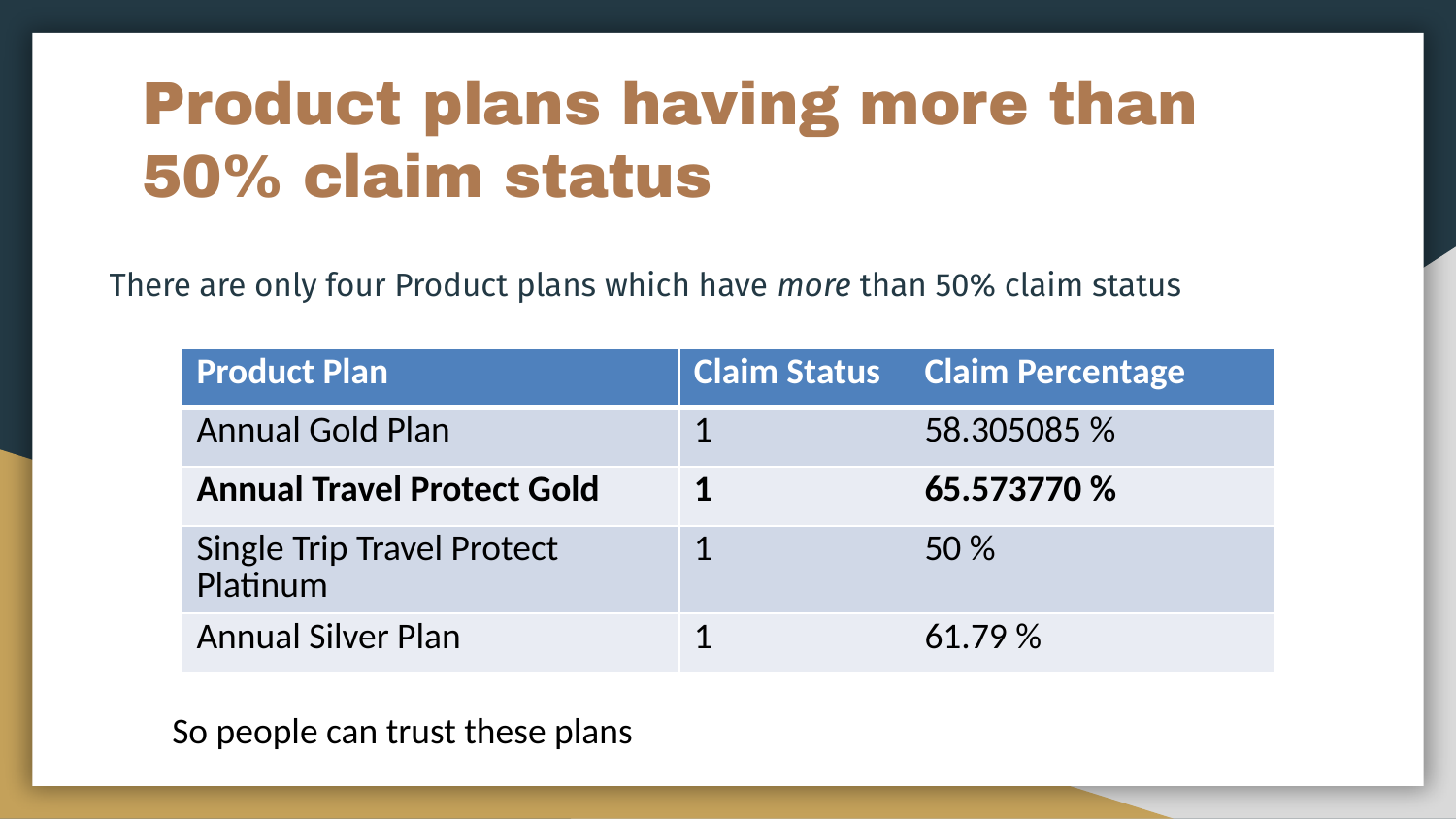

# Product plans having more than 50% claim status
There are only four Product plans which have more than 50% claim status

| Product Plan | Claim Status | Claim Percentage |
| --- | --- | --- |
| Annual Gold Plan | 1 | 58.305085 % |
| Annual Travel Protect Gold | 1 | 65.573770 % |
| Single Trip Travel Protect Platinum | 1 | 50 % |
| Annual Silver Plan | 1 | 61.79 % |
So people can trust these plans